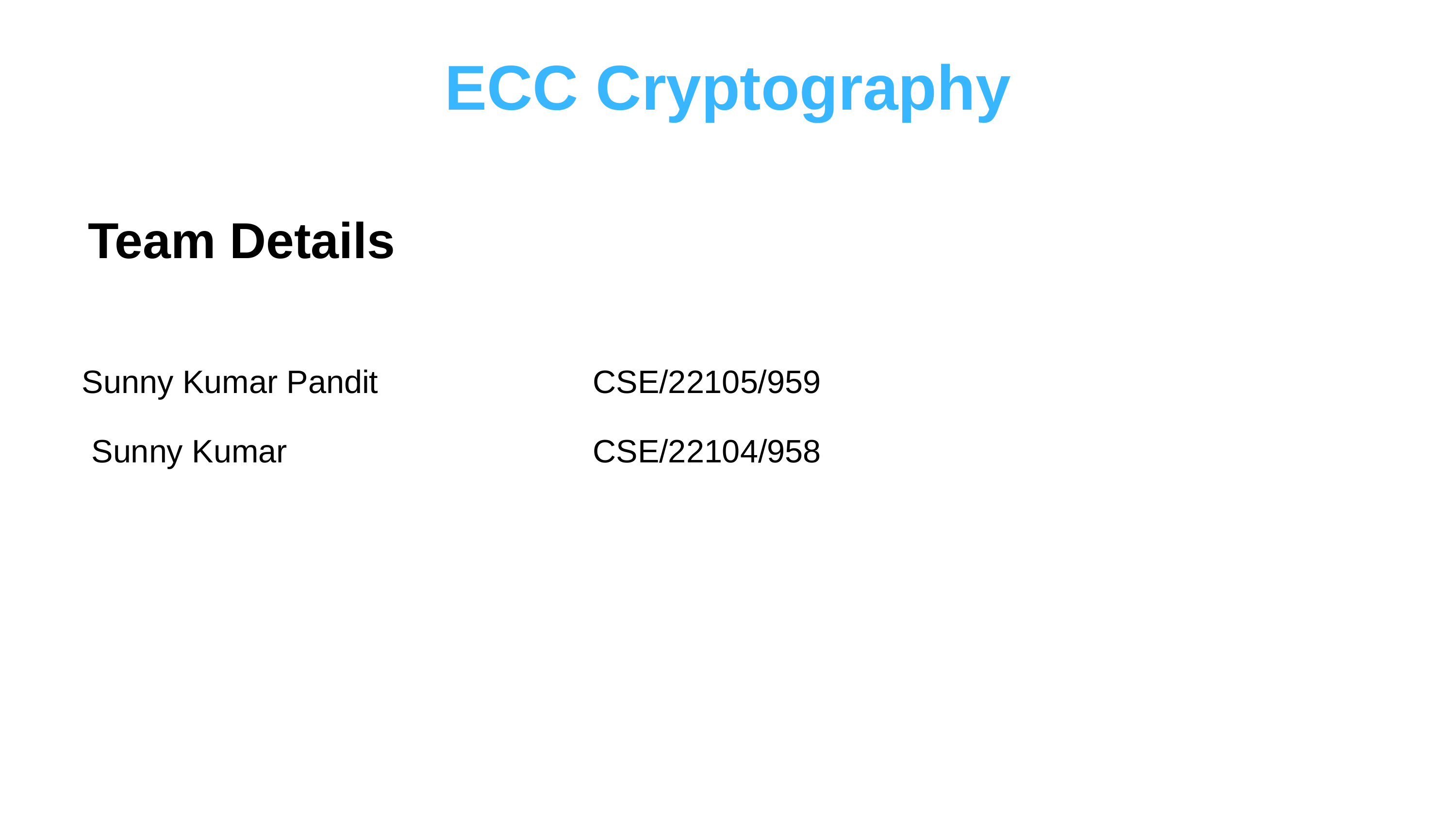

ECC Cryptography
Team Details
Sunny Kumar Pandit
CSE/22105/959
Sunny Kumar
CSE/22104/958